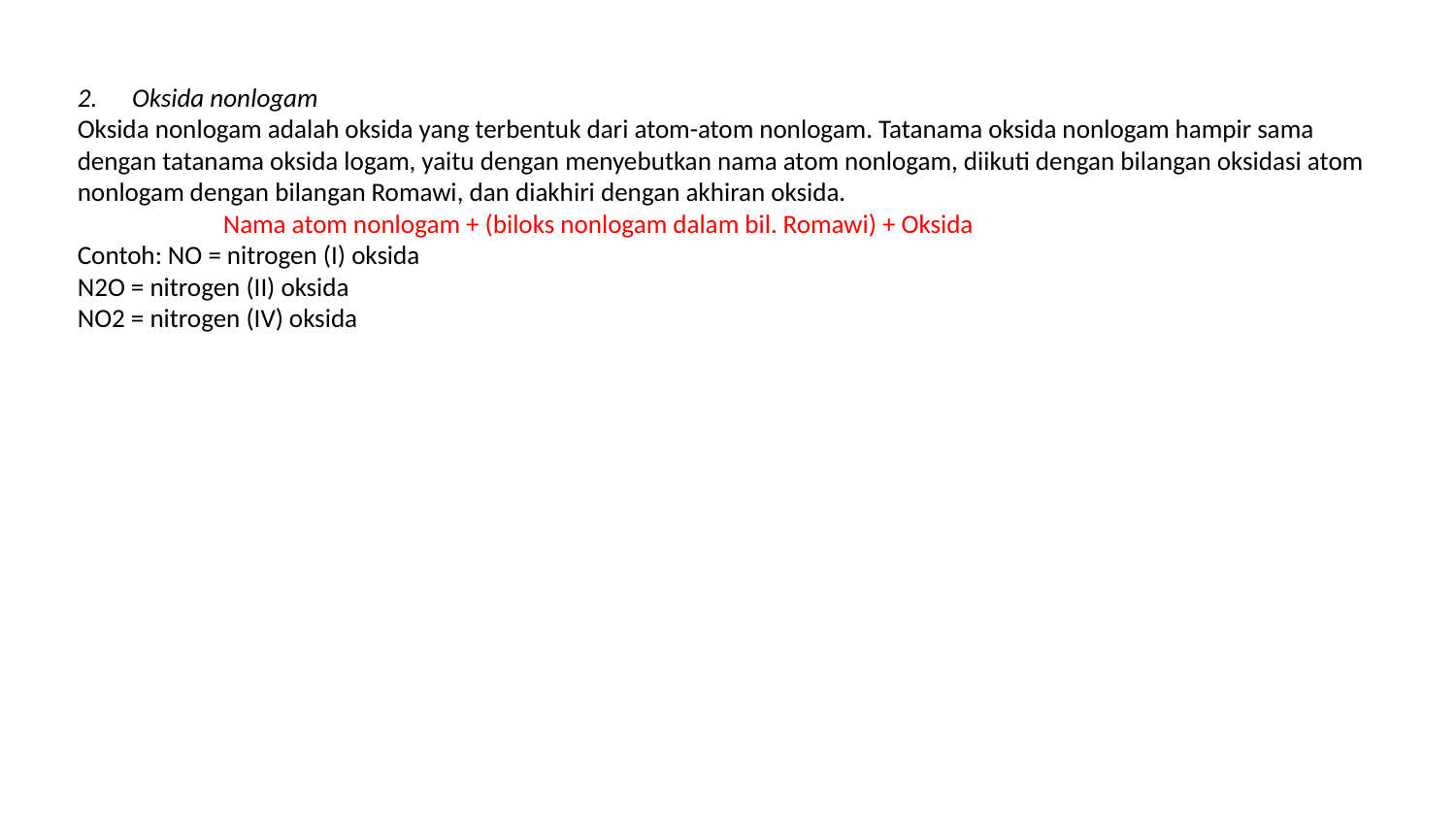

Oksida nonlogam
Oksida nonlogam adalah oksida yang terbentuk dari atom-atom nonlogam. Tatanama oksida nonlogam hampir sama dengan tatanama oksida logam, yaitu dengan menyebutkan nama atom nonlogam, diikuti dengan bilangan oksidasi atom nonlogam dengan bilangan Romawi, dan diakhiri dengan akhiran oksida.
	Nama atom nonlogam + (biloks nonlogam dalam bil. Romawi) + Oksida
Contoh: NO = nitrogen (I) oksida
N2O = nitrogen (II) oksida
NO2 = nitrogen (IV) oksida